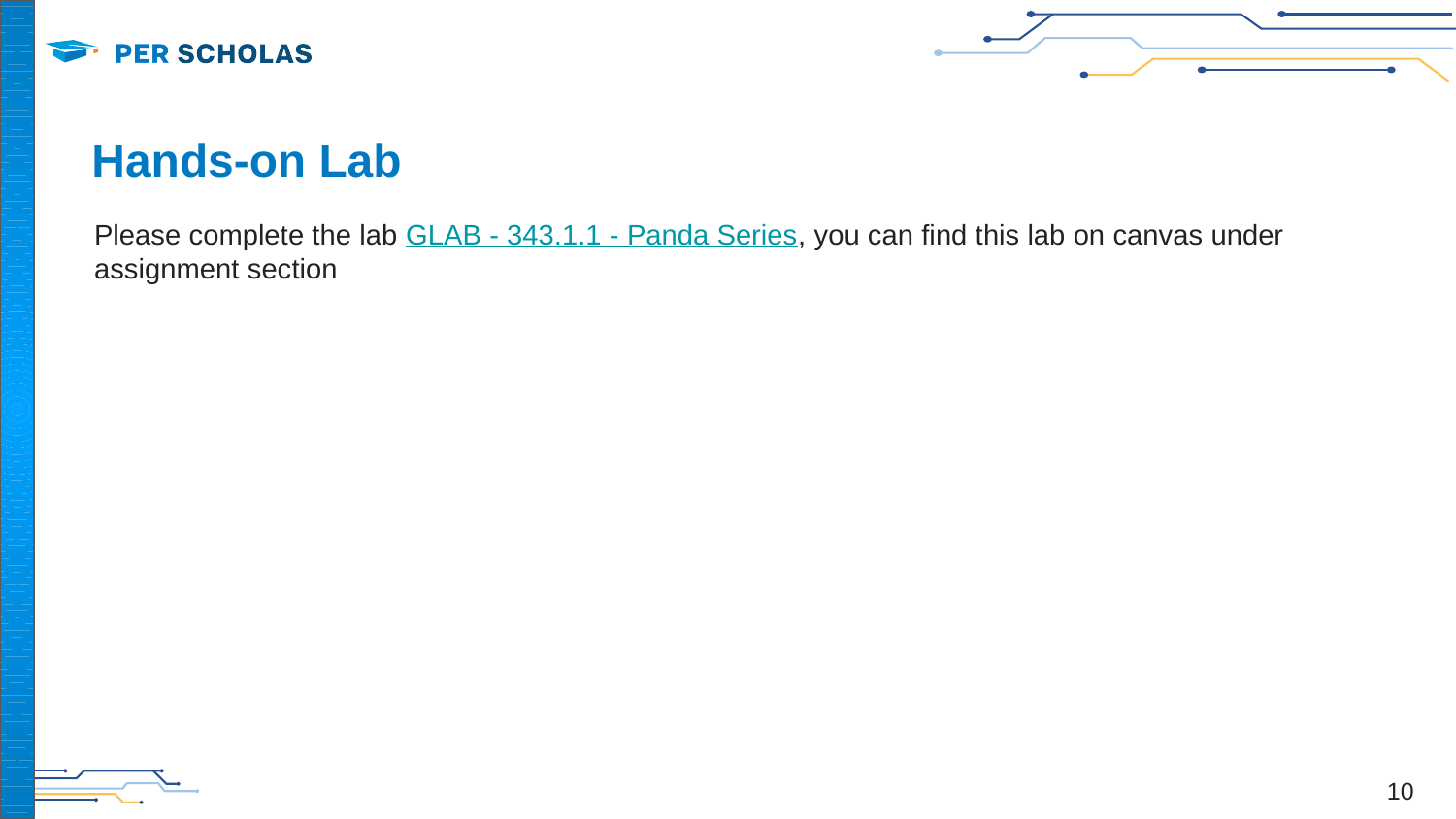

# Hands-on Lab
Please complete the lab GLAB - 343.1.1 - Panda Series, you can find this lab on canvas under assignment section

10